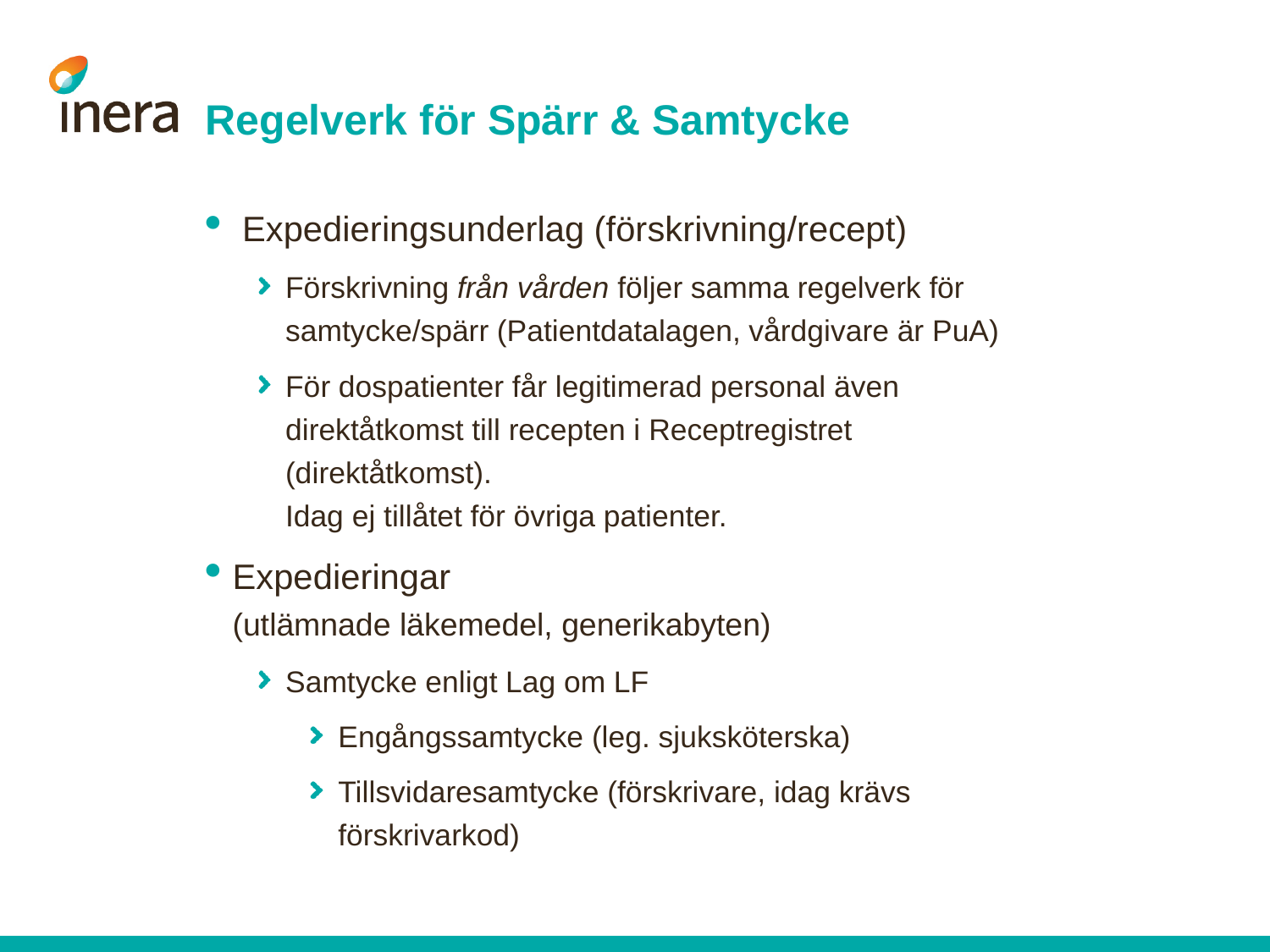

# Regelverk för Spärr & Samtycke
 Expedieringsunderlag (förskrivning/recept)
Förskrivning från vården följer samma regelverk för samtycke/spärr (Patientdatalagen, vårdgivare är PuA)
För dospatienter får legitimerad personal även direktåtkomst till recepten i Receptregistret (direktåtkomst).
Idag ej tillåtet för övriga patienter.
Expedieringar
(utlämnade läkemedel, generikabyten)
Samtycke enligt Lag om LF
Engångssamtycke (leg. sjuksköterska)
Tillsvidaresamtycke (förskrivare, idag krävs förskrivarkod)